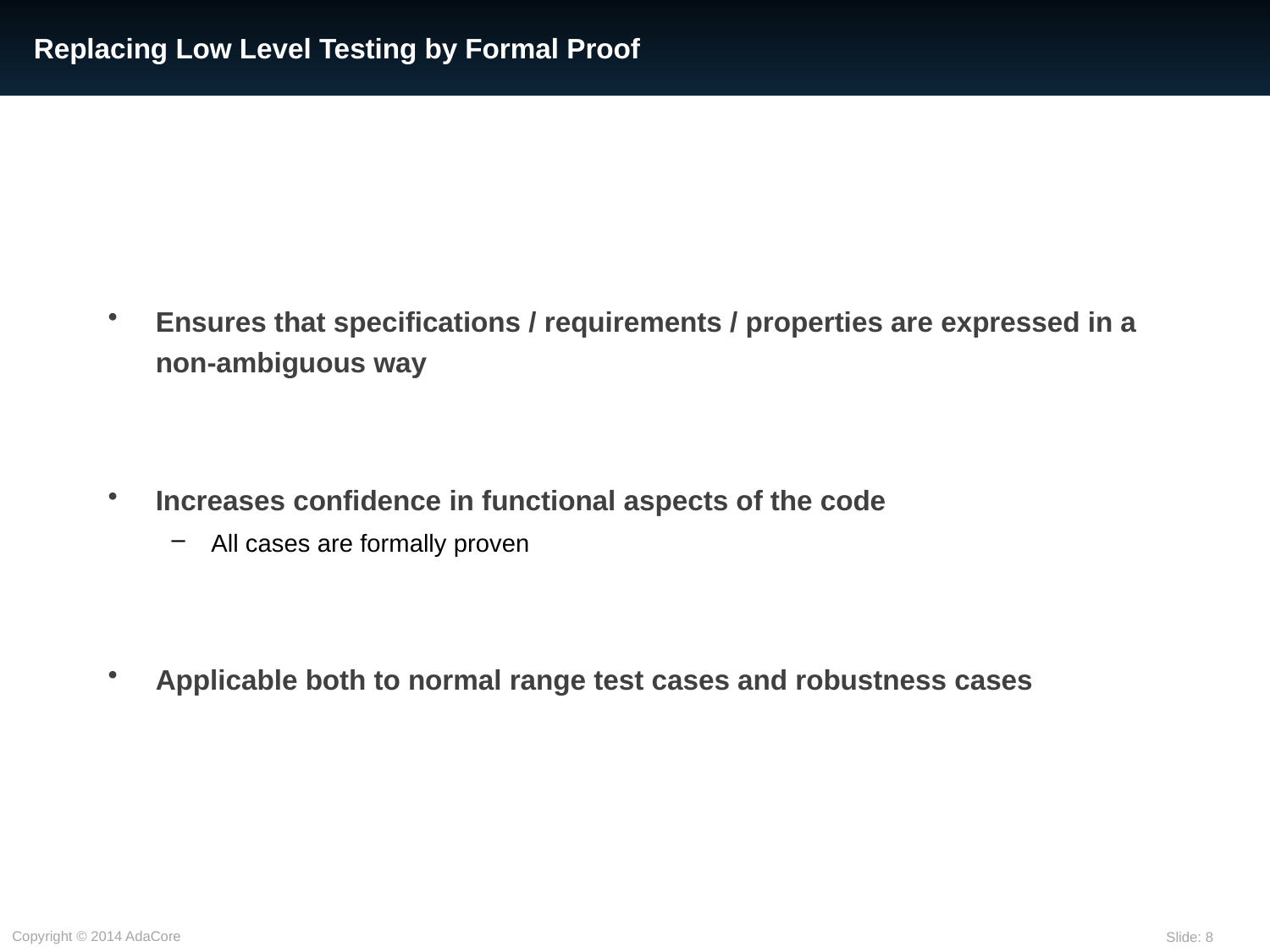

# Replacing Low Level Testing by Formal Proof

Ensures that specifications / requirements / properties are expressed in a non-ambiguous way

Increases confidence in functional aspects of the code
All cases are formally proven

Applicable both to normal range test cases and robustness cases